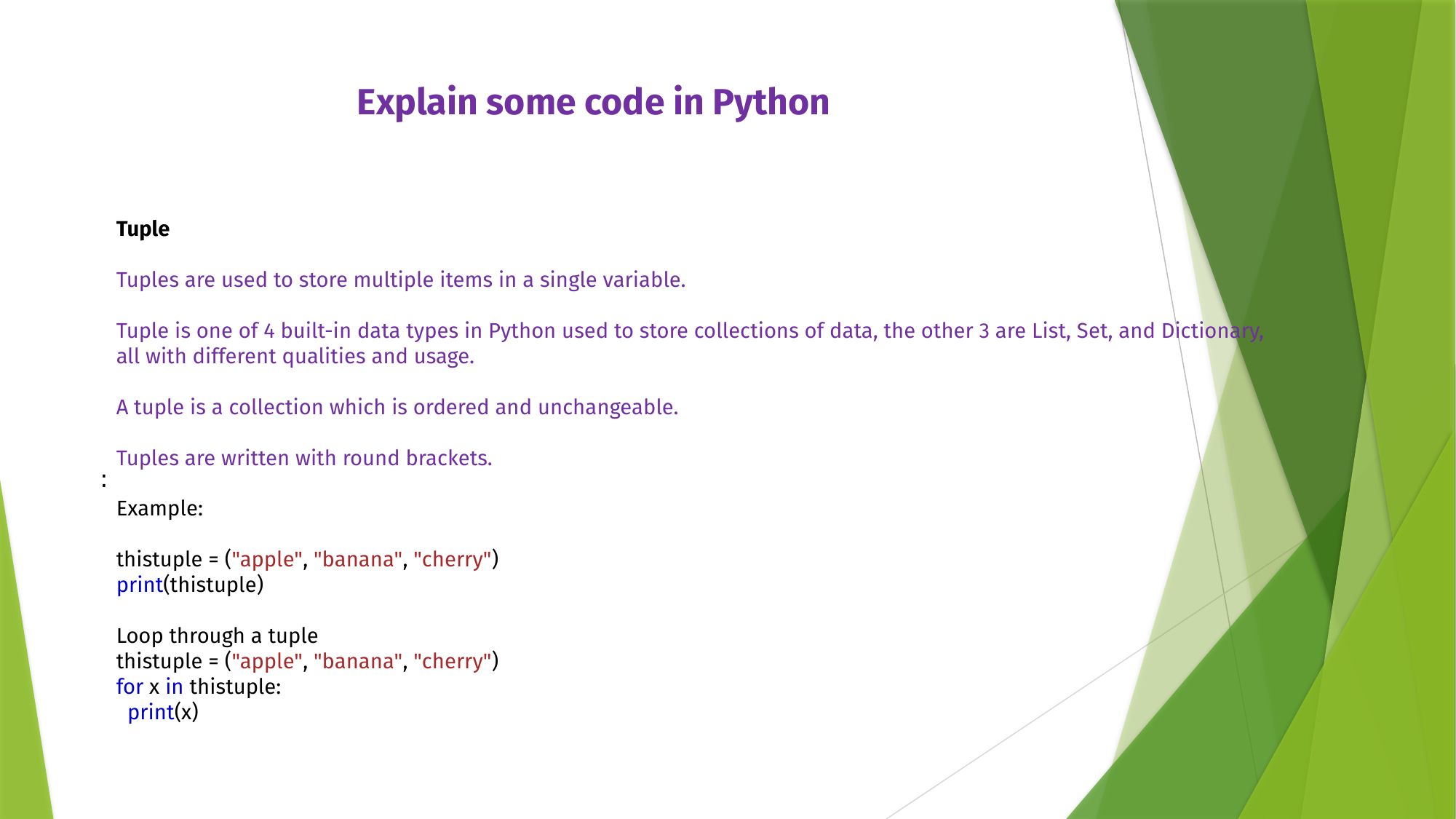

# Explain some code in Python
Tuple

Tuples are used to store multiple items in a single variable.

Tuple is one of 4 built-in data types in Python used to store collections of data, the other 3 are List, Set, and Dictionary, all with different qualities and usage.

A tuple is a collection which is ordered and unchangeable.

Tuples are written with round brackets.

Example:

thistuple = ("apple", "banana", "cherry")
print(thistuple)

Loop through a tuple
thistuple = ("apple", "banana", "cherry")
for x in thistuple:
  print(x)
: